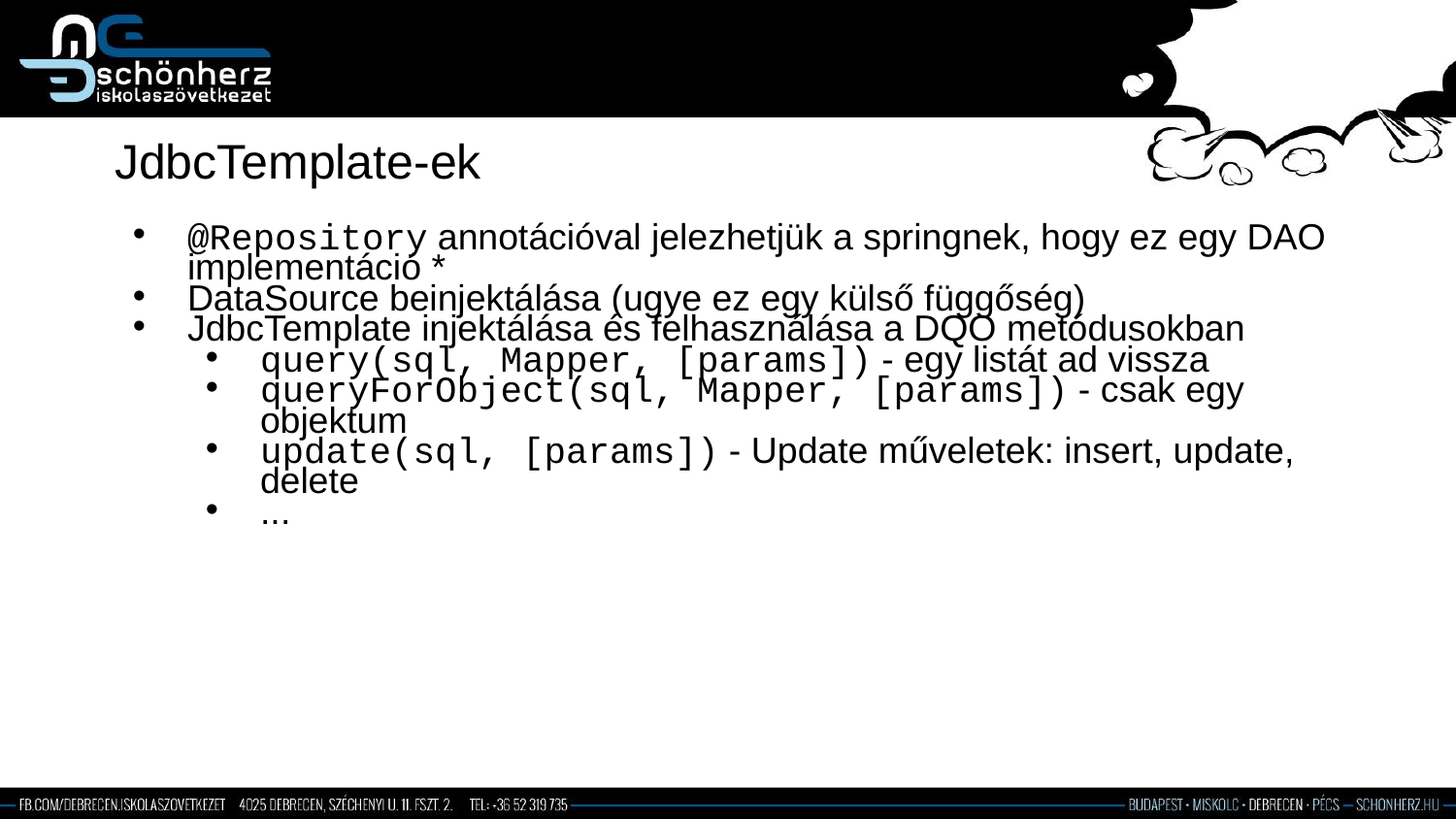

# JdbcTemplate-ek
@Repository annotációval jelezhetjük a springnek, hogy ez egy DAO implementáció *
DataSource beinjektálása (ugye ez egy külső függőség)
JdbcTemplate injektálása és felhasználása a DQO metódusokban
query(sql, Mapper, [params]) - egy listát ad vissza
queryForObject(sql, Mapper, [params]) - csak egy objektum
update(sql, [params]) - Update műveletek: insert, update, delete
...